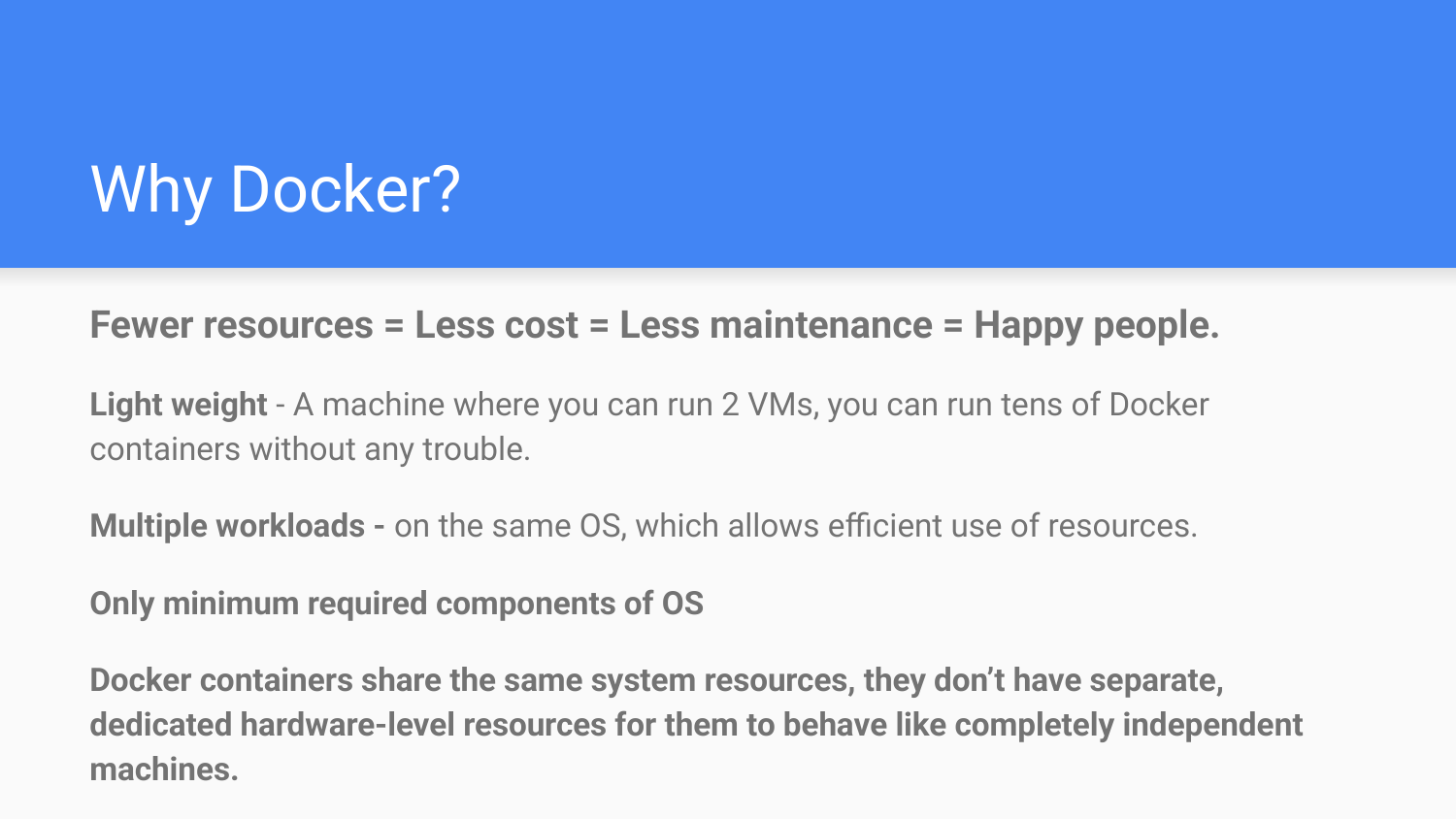

# Why Docker?
Fewer resources = Less cost = Less maintenance = Happy people.
Light weight - A machine where you can run 2 VMs, you can run tens of Docker containers without any trouble.
Multiple workloads - on the same OS, which allows efficient use of resources.
Only minimum required components of OS
Docker containers share the same system resources, they don’t have separate, dedicated hardware-level resources for them to behave like completely independent machines.